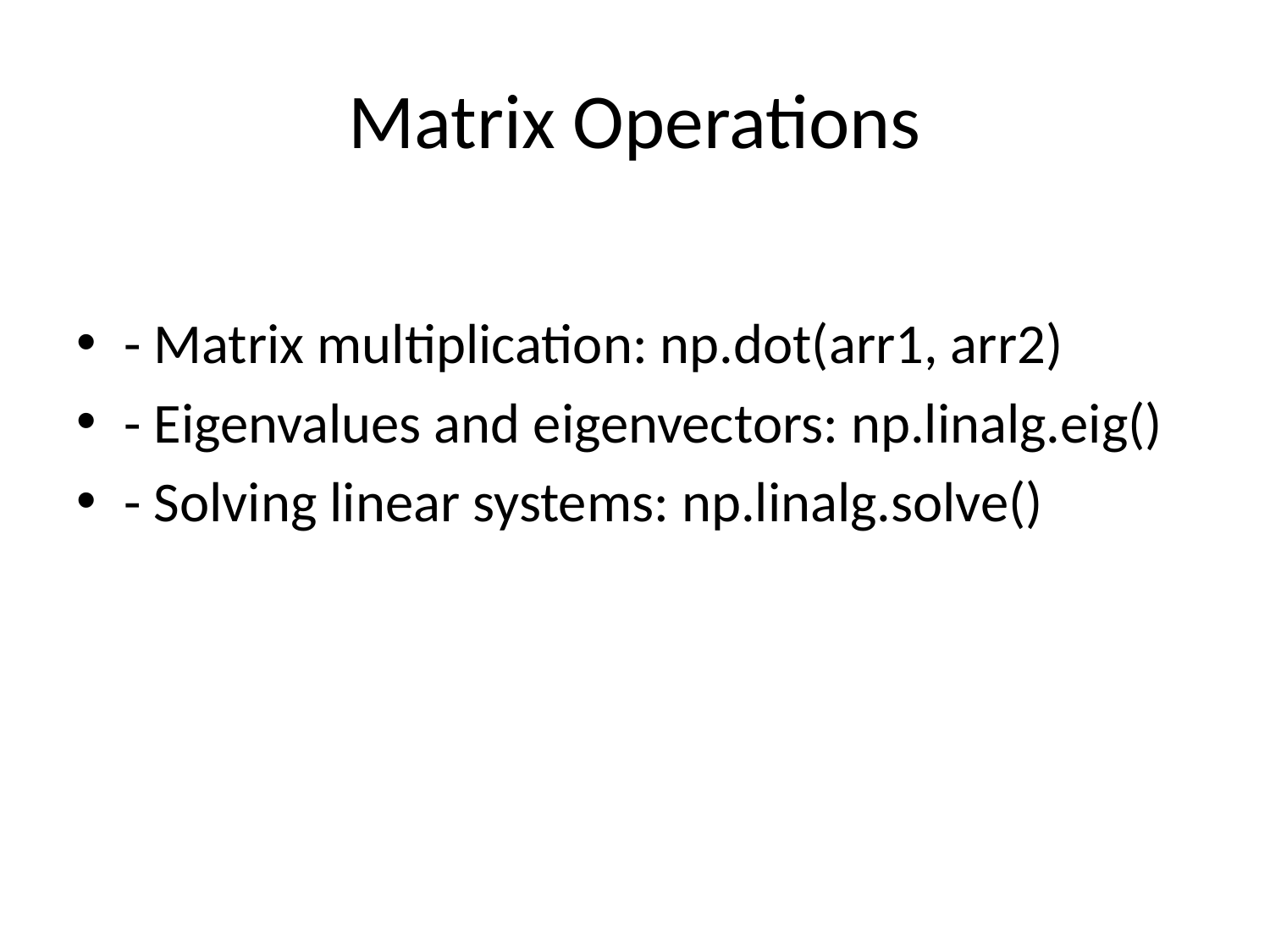

# Matrix Operations

- Matrix multiplication: np.dot(arr1, arr2)
- Eigenvalues and eigenvectors: np.linalg.eig()
- Solving linear systems: np.linalg.solve()